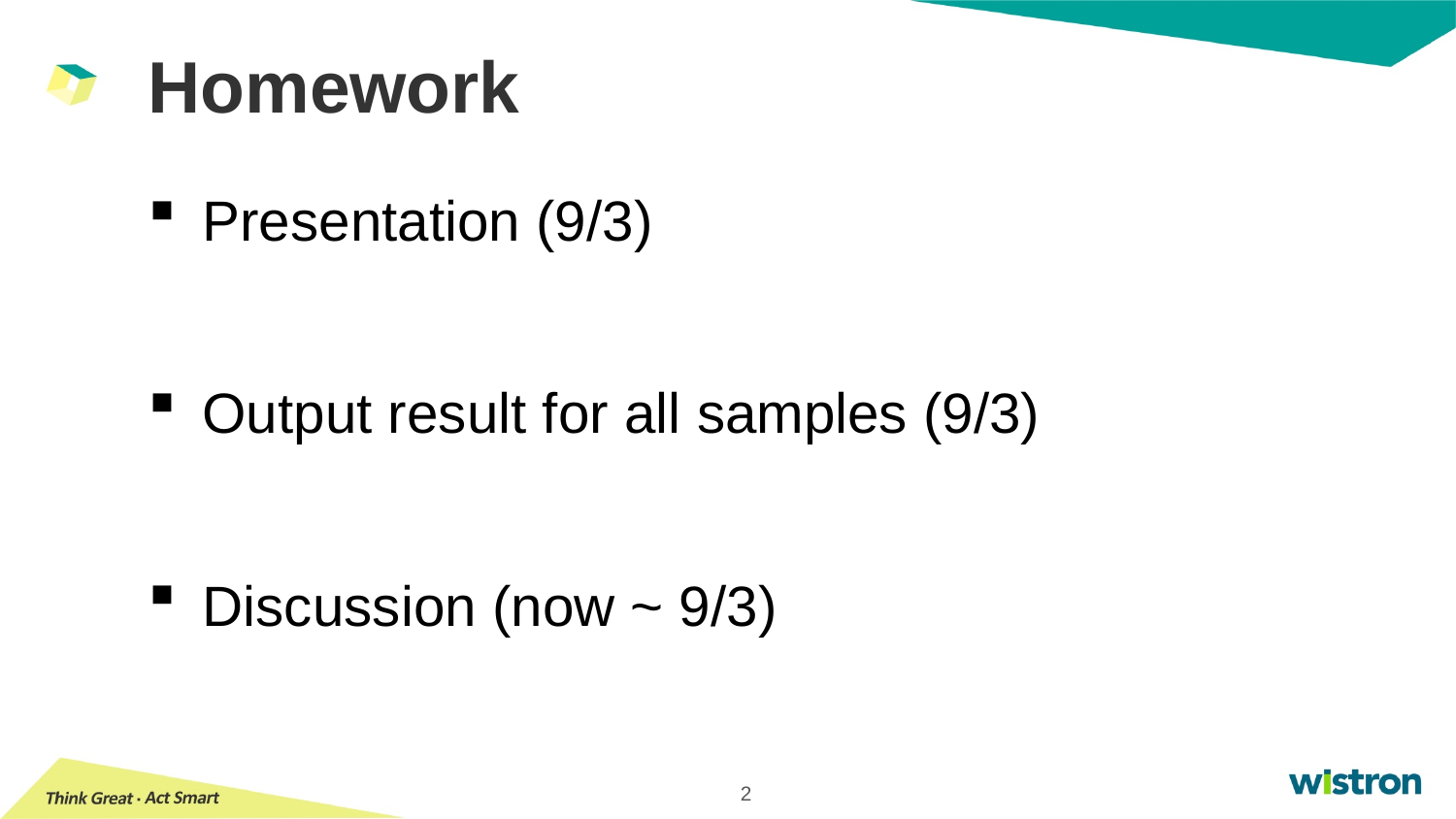

# Homework
Presentation (9/3)

Output result for all samples (9/3)

Discussion (now ~ 9/3)

2